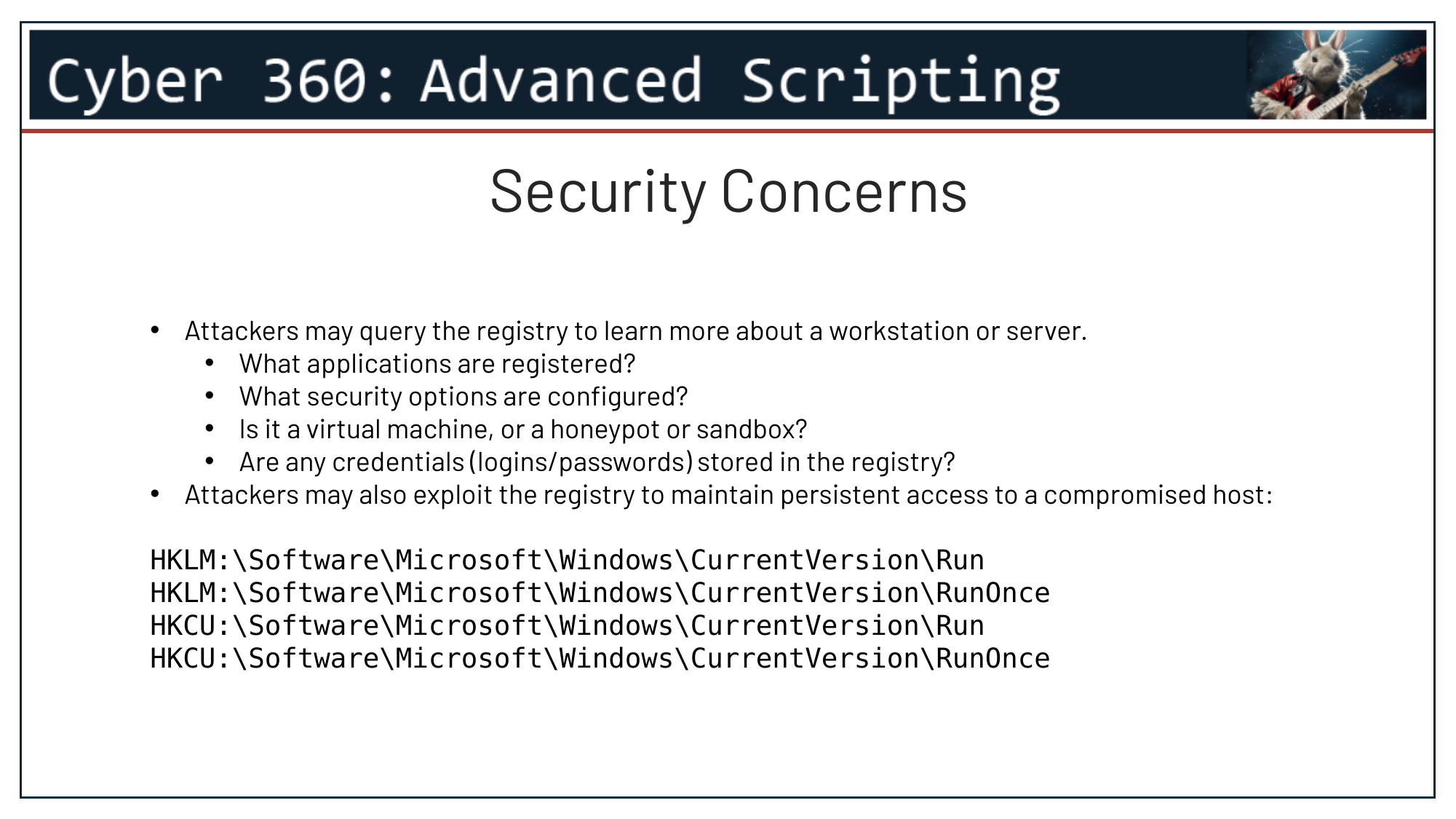

Security Concerns

Attackers may query the registry to learn more about a workstation or server.
What applications are registered?
What security options are configured?
Is it a virtual machine, or a honeypot or sandbox?
Are any credentials (logins/passwords) stored in the registry?
Attackers may also exploit the registry to maintain persistent access to a compromised host:

HKLM:\Software\Microsoft\Windows\CurrentVersion\Run
HKLM:\Software\Microsoft\Windows\CurrentVersion\RunOnce
HKCU:\Software\Microsoft\Windows\CurrentVersion\Run
HKCU:\Software\Microsoft\Windows\CurrentVersion\RunOnce